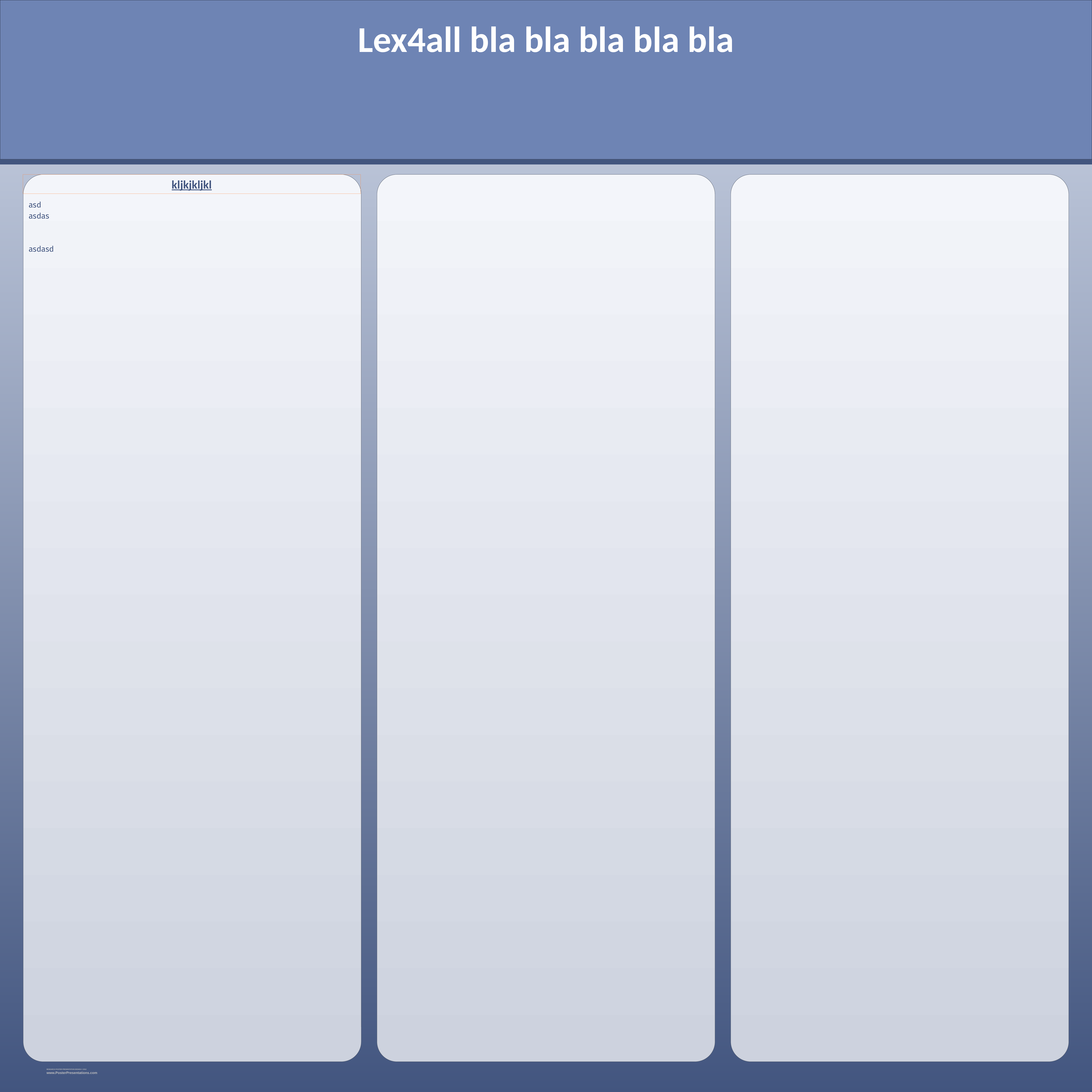

Lex4all bla bla bla bla bla

kljkjkljkl

asd
asdas

asdasd